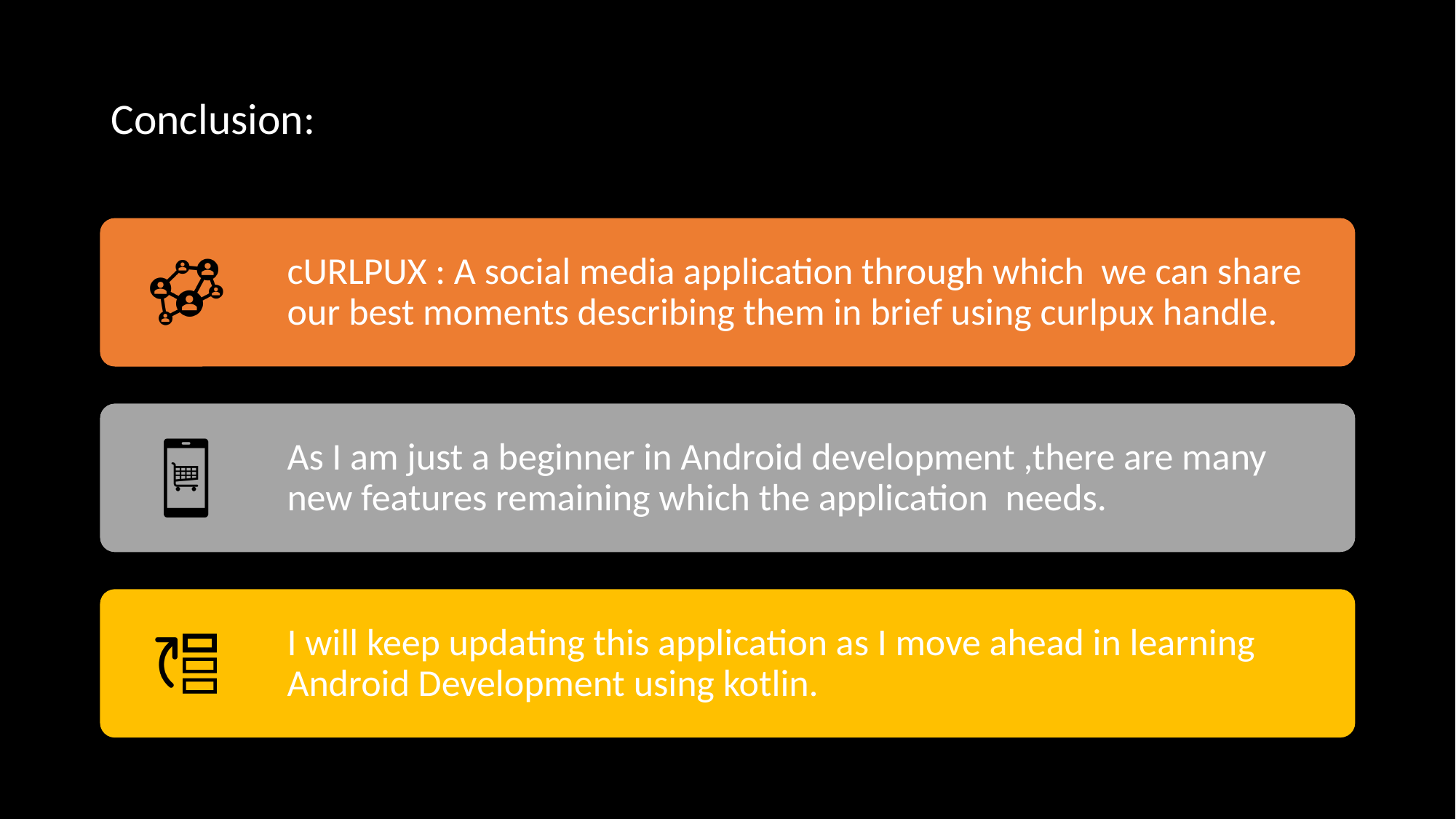

# Conclusion:
cURLPUX : A social media application through which  we can share our best moments describing them in brief using curlpux handle.
As I am just a beginner in Android development ,there are many new features remaining which the application  needs.
I will keep updating this application as I move ahead in learning Android Development using kotlin.